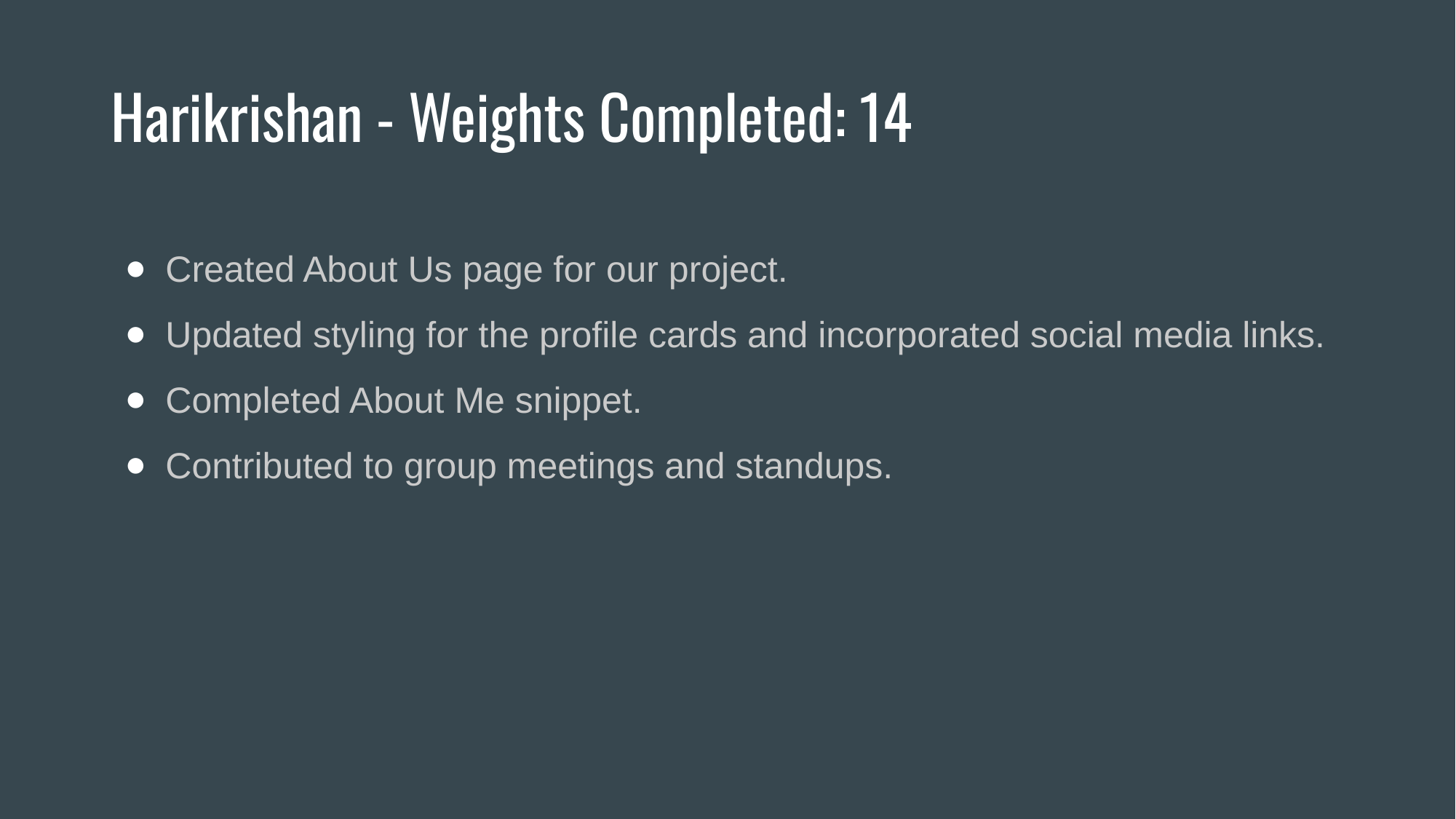

# Harikrishan - Weights Completed: 14
Created About Us page for our project.
Updated styling for the profile cards and incorporated social media links.
Completed About Me snippet.
Contributed to group meetings and standups.